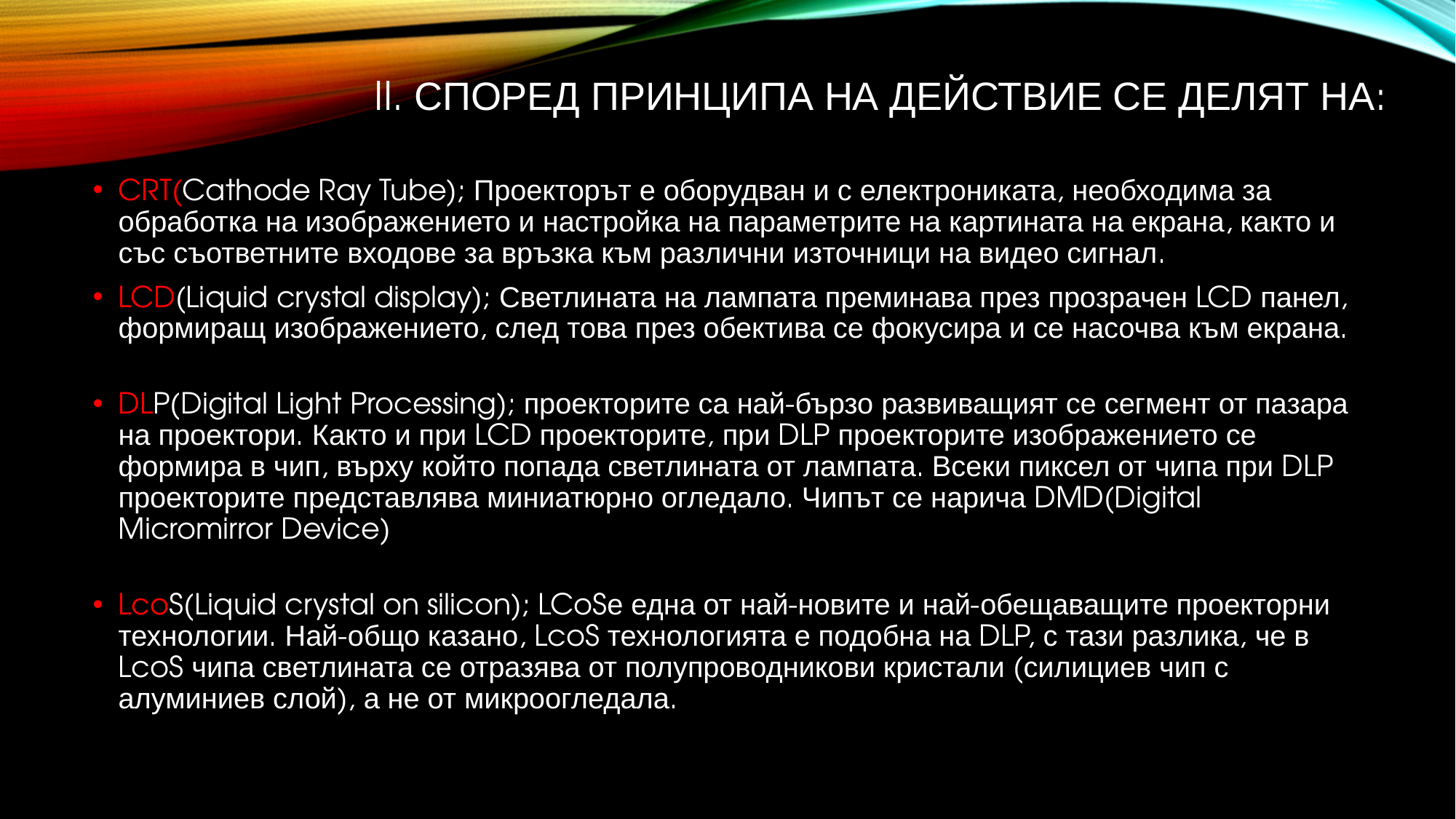

# II. Според принципа на действие се делят на:
CRT(Cathode Ray Tube); Проекторът е оборудван и с електрониката, необходима за обработка на изображението и настройка на параметрите на картината на екрана, както и със съответните входове за връзка към различни източници на видео сигнал.
LCD(Liquid crystal display); Светлината на лампата преминава през прозрачен LCD панел, формиращ изображението, след това през обектива се фокусира и се насочва към екрана.
DLP(Digital Light Processing); проекторите са най-бързо развиващият се сегмент от пазара на проектори. Както и при LCD проекторите, при DLP проекторите изображението се формира в чип, върху който попада светлината от лампата. Всеки пиксел от чипа при DLP проекторите представлява миниатюрно огледало. Чипът се нарича DMD(Digital Micromirror Device)
LcoS(Liquid crystal on silicon); LCoSе една от най-новите и най-обещаващите проекторни технологии. Най-общо казано, LcoS технологията е подобна на DLP, с тази разлика, че в LcoS чипа светлината се отразява от полупроводникови кристали (силициев чип с алуминиев слой), а не от микроогледала.